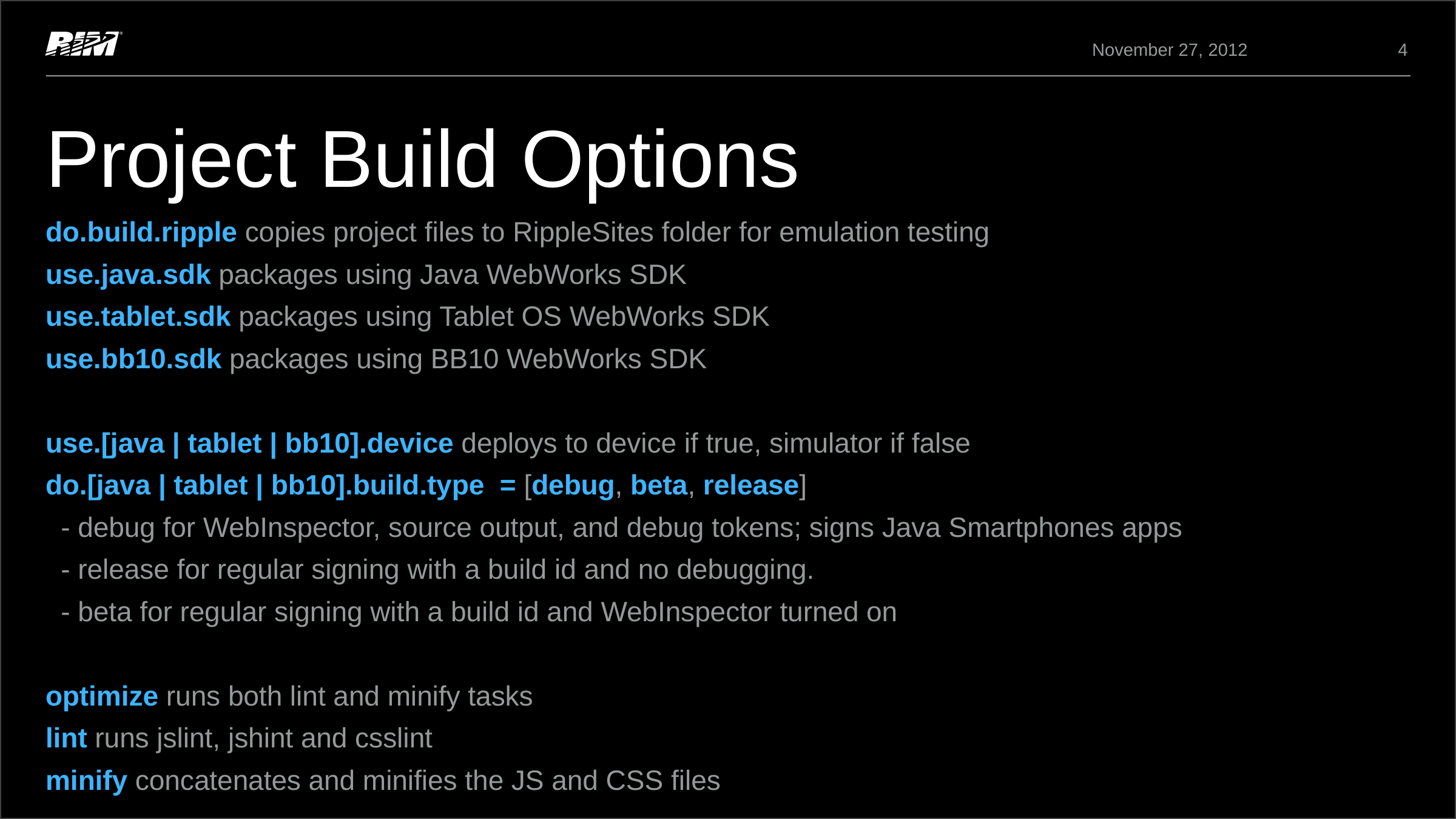

4
November 27, 2012
# Project Build Options
do.build.ripple copies project files to RippleSites folder for emulation testing
use.java.sdk packages using Java WebWorks SDK
use.tablet.sdk packages using Tablet OS WebWorks SDK
use.bb10.sdk packages using BB10 WebWorks SDK

use.[java | tablet | bb10].device deploys to device if true, simulator if false
do.[java | tablet | bb10].build.type  = [debug, beta, release]
  - debug for WebInspector, source output, and debug tokens; signs Java Smartphones apps
  - release for regular signing with a build id and no debugging.
  - beta for regular signing with a build id and WebInspector turned on

optimize runs both lint and minify tasks
lint runs jslint, jshint and csslint
minify concatenates and minifies the JS and CSS files